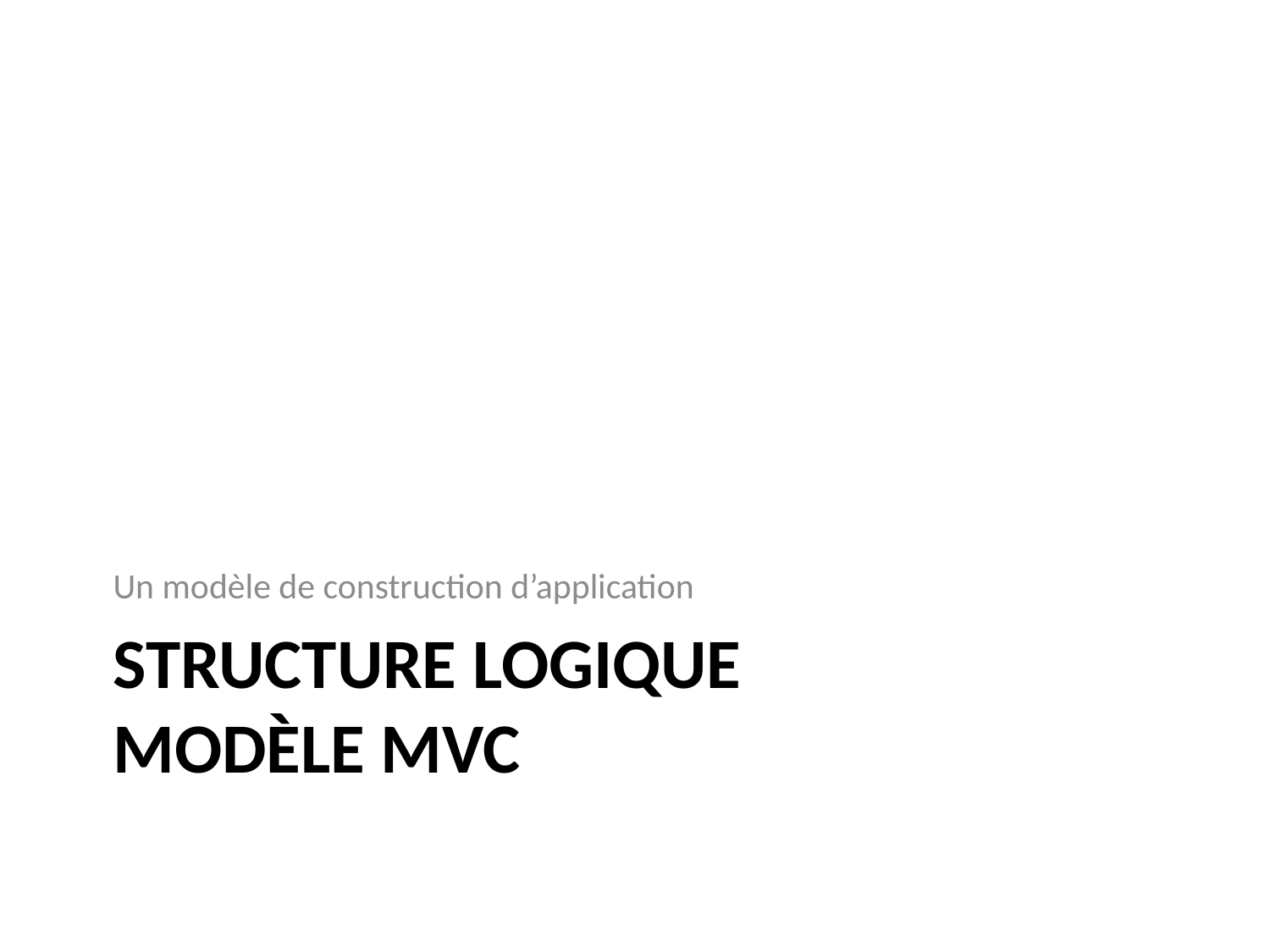

Un modèle de construction d’application
# Structure logique Modèle mvc